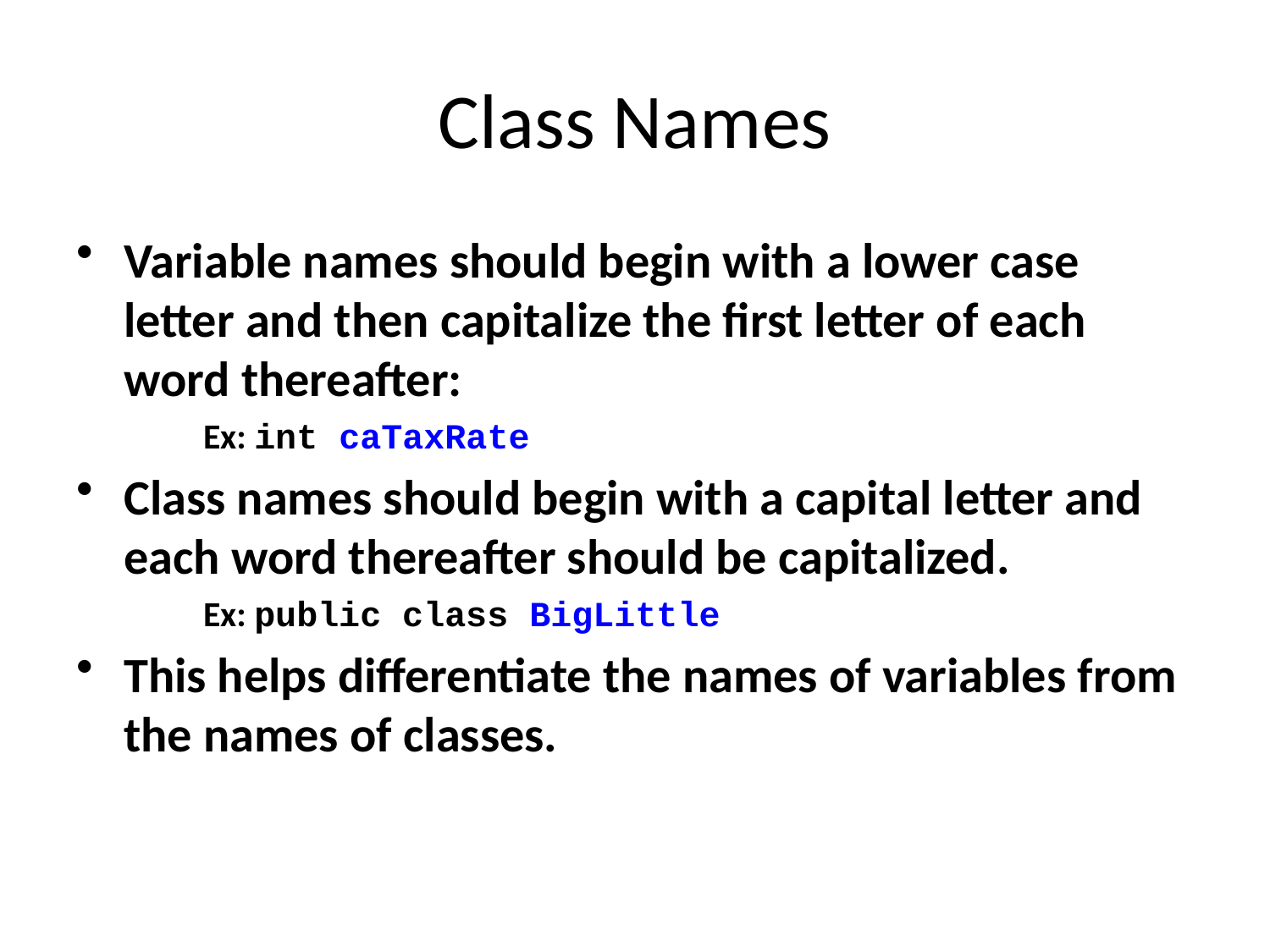

# Class Names
Variable names should begin with a lower case letter and then capitalize the first letter of each word thereafter:
Ex: int caTaxRate
Class names should begin with a capital letter and each word thereafter should be capitalized.
Ex: public class BigLittle
This helps differentiate the names of variables from the names of classes.